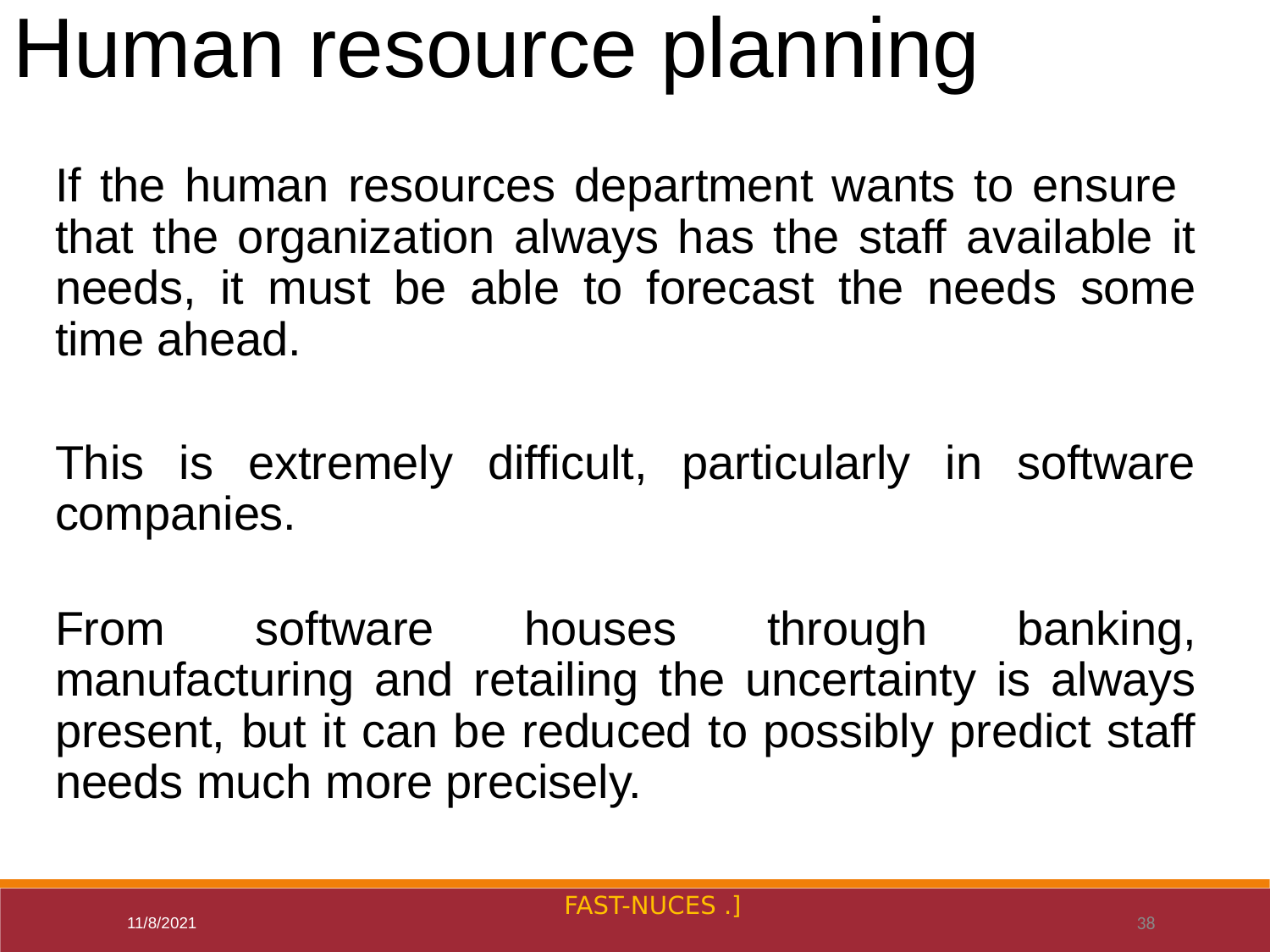

Human resource planning
If the human resources department wants to ensure  that the organization always has the staff available it needs, it must be able to forecast the needs some time ahead.

This is extremely difficult, particularly in software companies.

From software houses through banking, manufacturing and retailing the uncertainty is always present, but it can be reduced to possibly predict staff needs much more precisely.
FAST-NUCES .]
11/8/2021
38